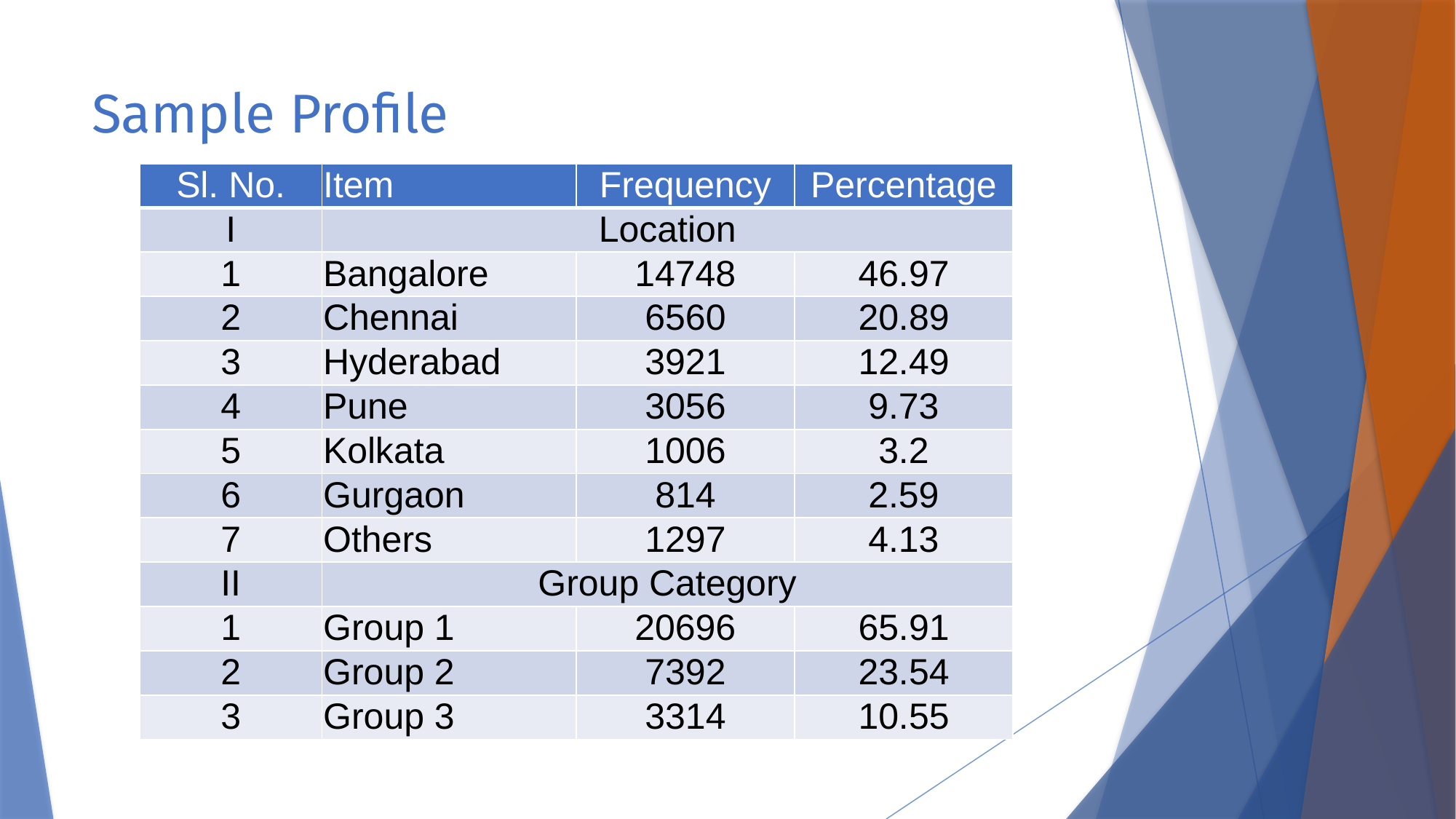

# Sample Profile
| Sl. No. | Item | Frequency | Percentage |
| --- | --- | --- | --- |
| I | Location |  |  |
| 1 | Bangalore | 14748 | 46.97 |
| 2 | Chennai | 6560 | 20.89 |
| 3 | Hyderabad | 3921 | 12.49 |
| 4 | Pune | 3056 | 9.73 |
| 5 | Kolkata | 1006 | 3.2 |
| 6 | Gurgaon | 814 | 2.59 |
| 7 | Others | 1297 | 4.13 |
| II | Group Category |  |  |
| 1 | Group 1 | 20696 | 65.91 |
| 2 | Group 2 | 7392 | 23.54 |
| 3 | Group 3 | 3314 | 10.55 |